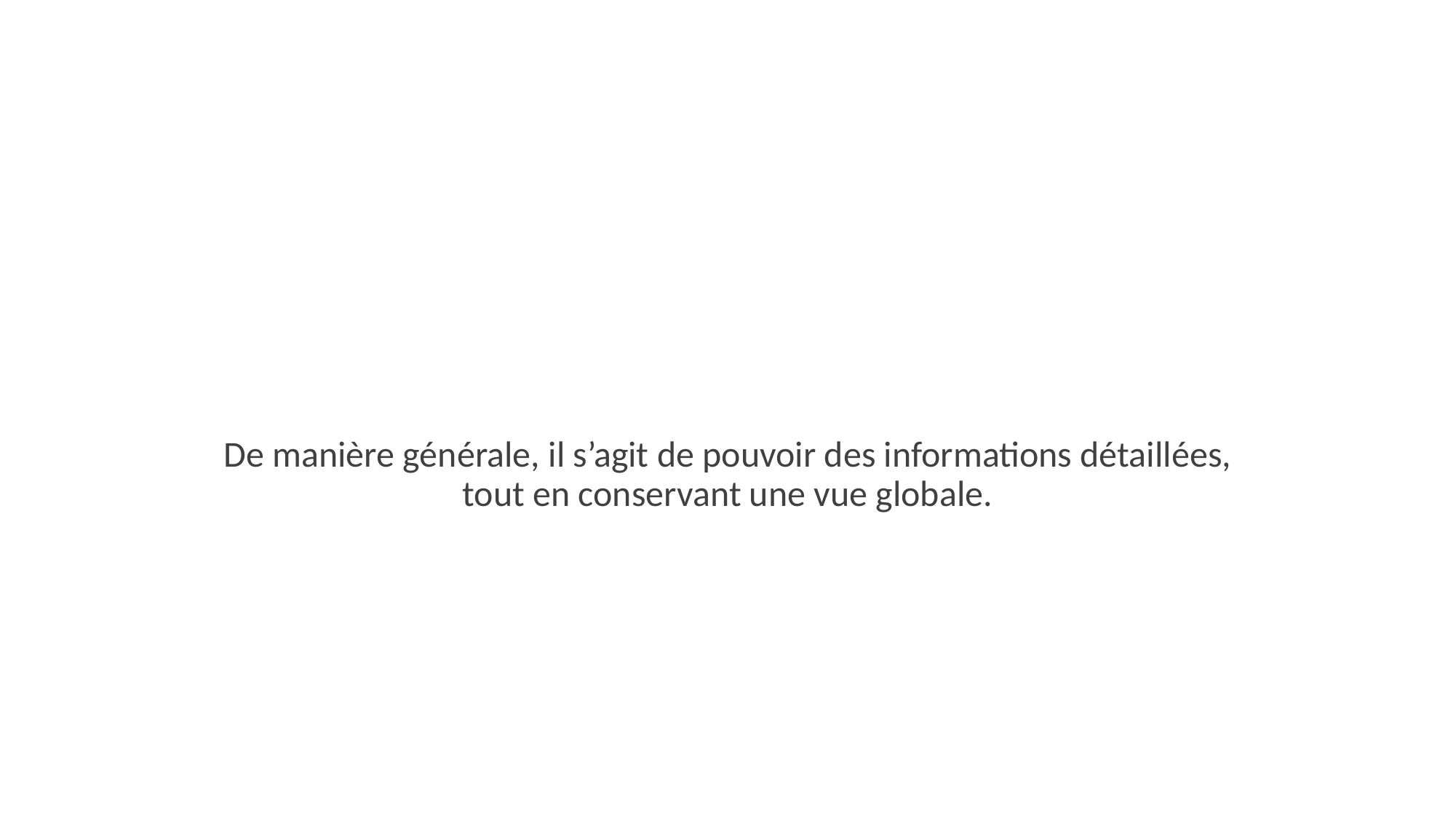

De manière générale, il s’agit de pouvoir des informations détaillées, tout en conservant une vue globale.